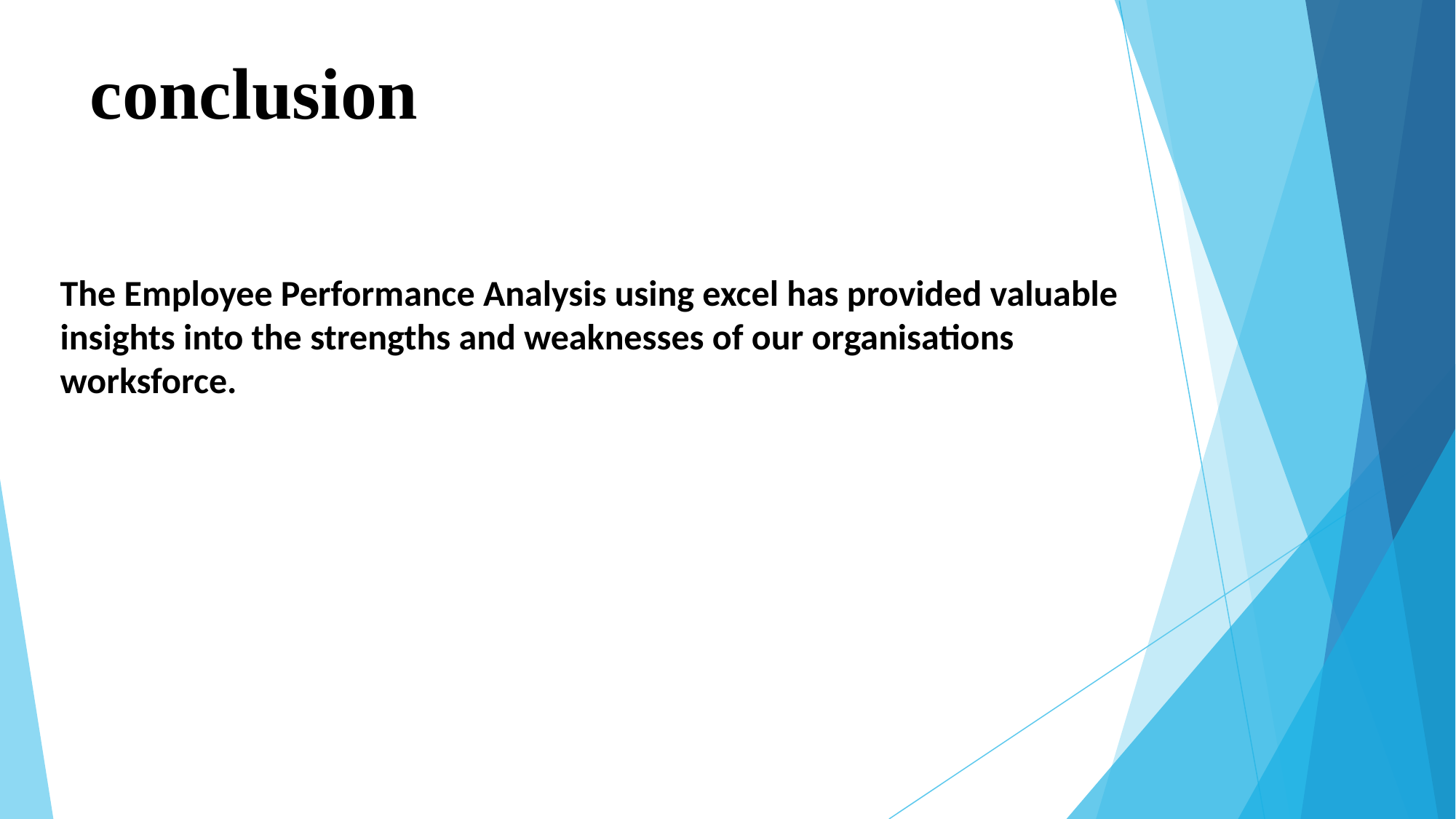

# conclusion
The Employee Performance Analysis using excel has provided valuable insights into the strengths and weaknesses of our organisations worksforce.